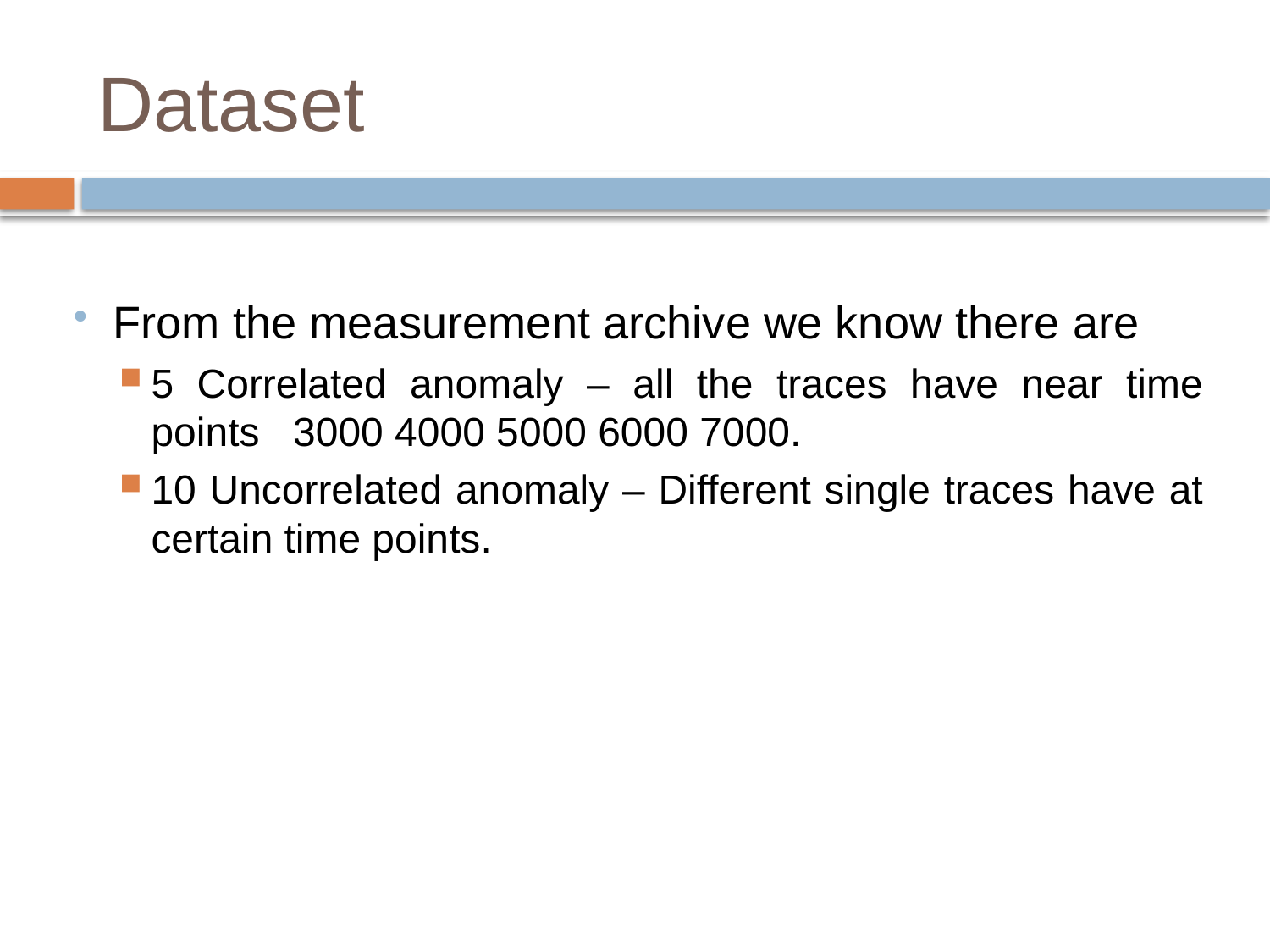

# Dataset

From the measurement archive we know there are
5 Correlated anomaly – all the traces have near time points   3000 4000 5000 6000 7000.
10 Uncorrelated anomaly – Different single traces have at certain time points.